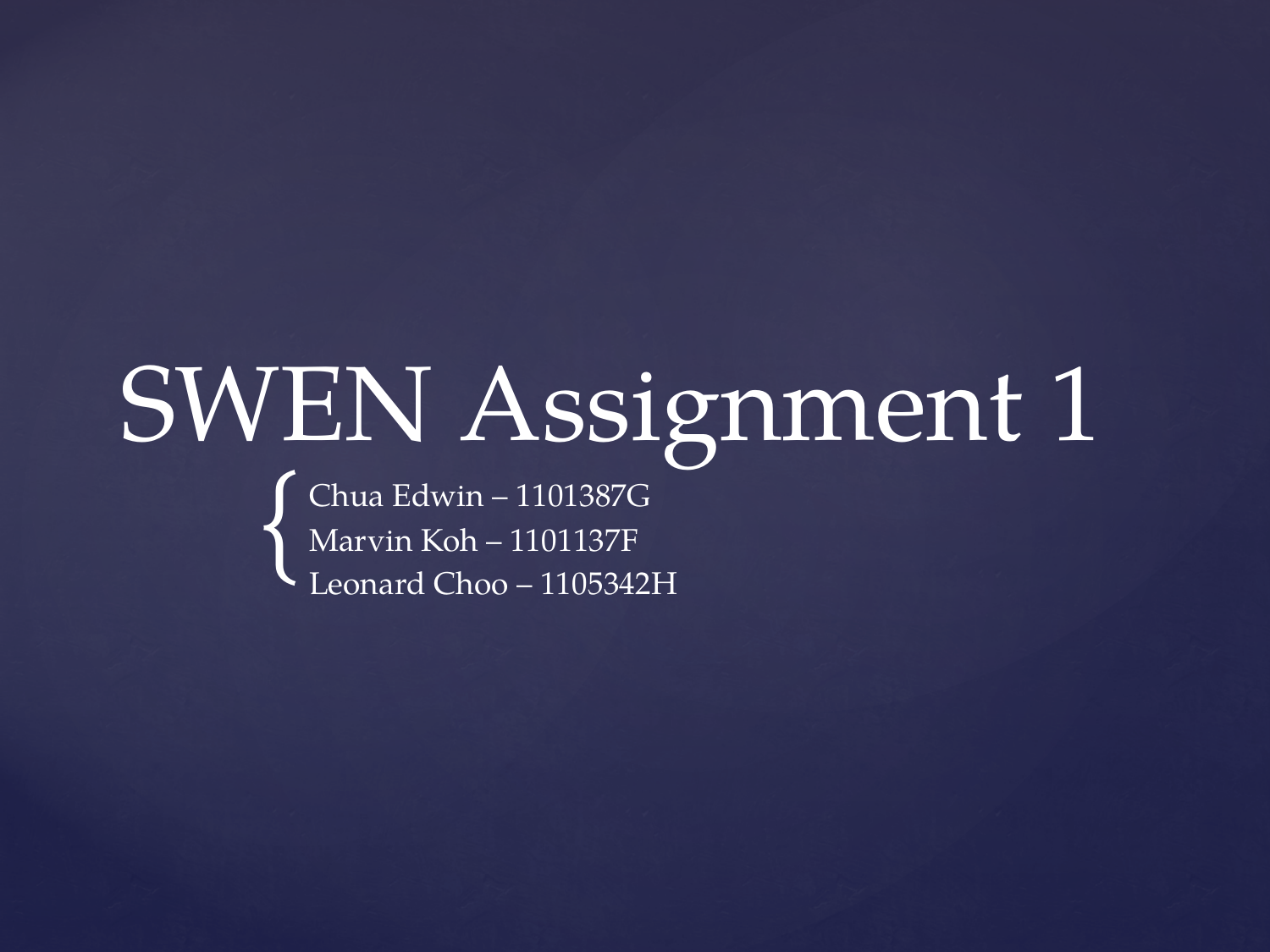

# SWEN Assignment 1
Chua Edwin – 1101387G
Marvin Koh – 1101137F
Leonard Choo – 1105342H